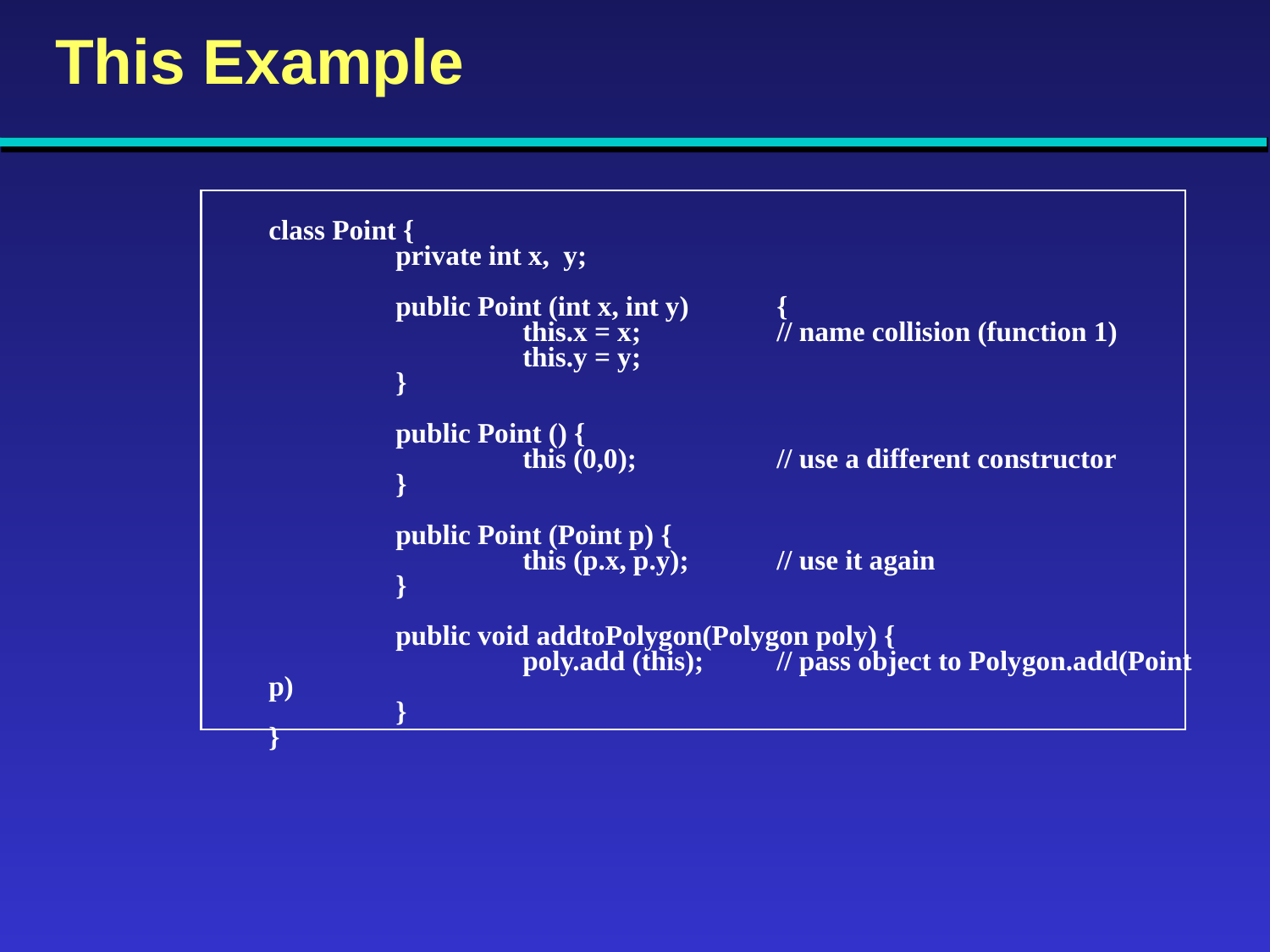

# This Example

class Point {
	private int x,  y;

	public Point (int x, int y) 	{
		this.x = x;		// name collision (function 1)
		this.y = y;
	}

	public Point () {
		this (0,0);		// use a different constructor
	}

	public Point (Point p) {
		this (p.x, p.y);	// use it again
	}

	public void addtoPolygon(Polygon poly) {
		poly.add (this);	// pass object to Polygon.add(Point p)
	}
}